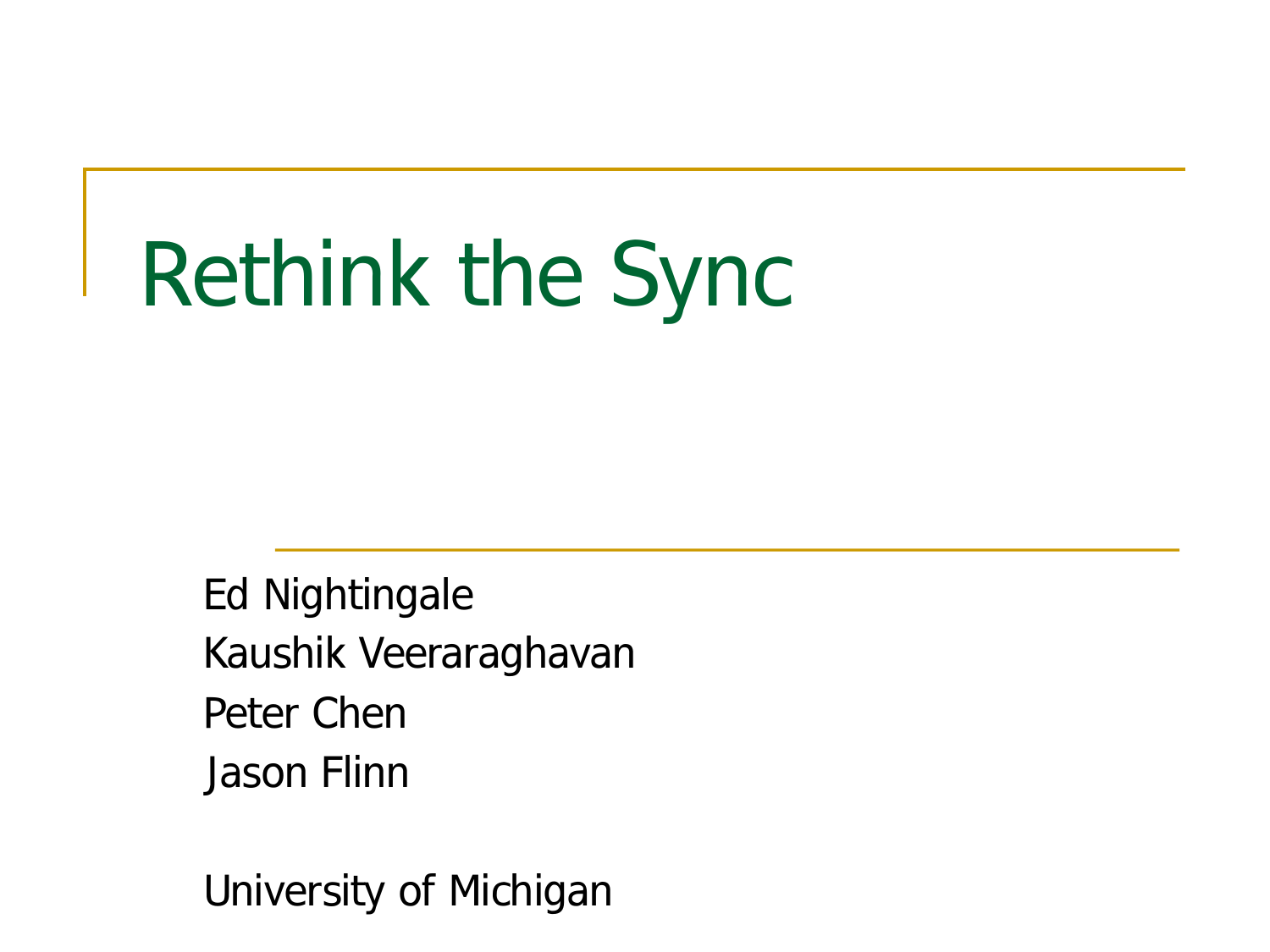

# Rethink the Sync
Ed Nightingale
Kaushik Veeraraghavan
Peter Chen
Jason Flinn

University of Michigan